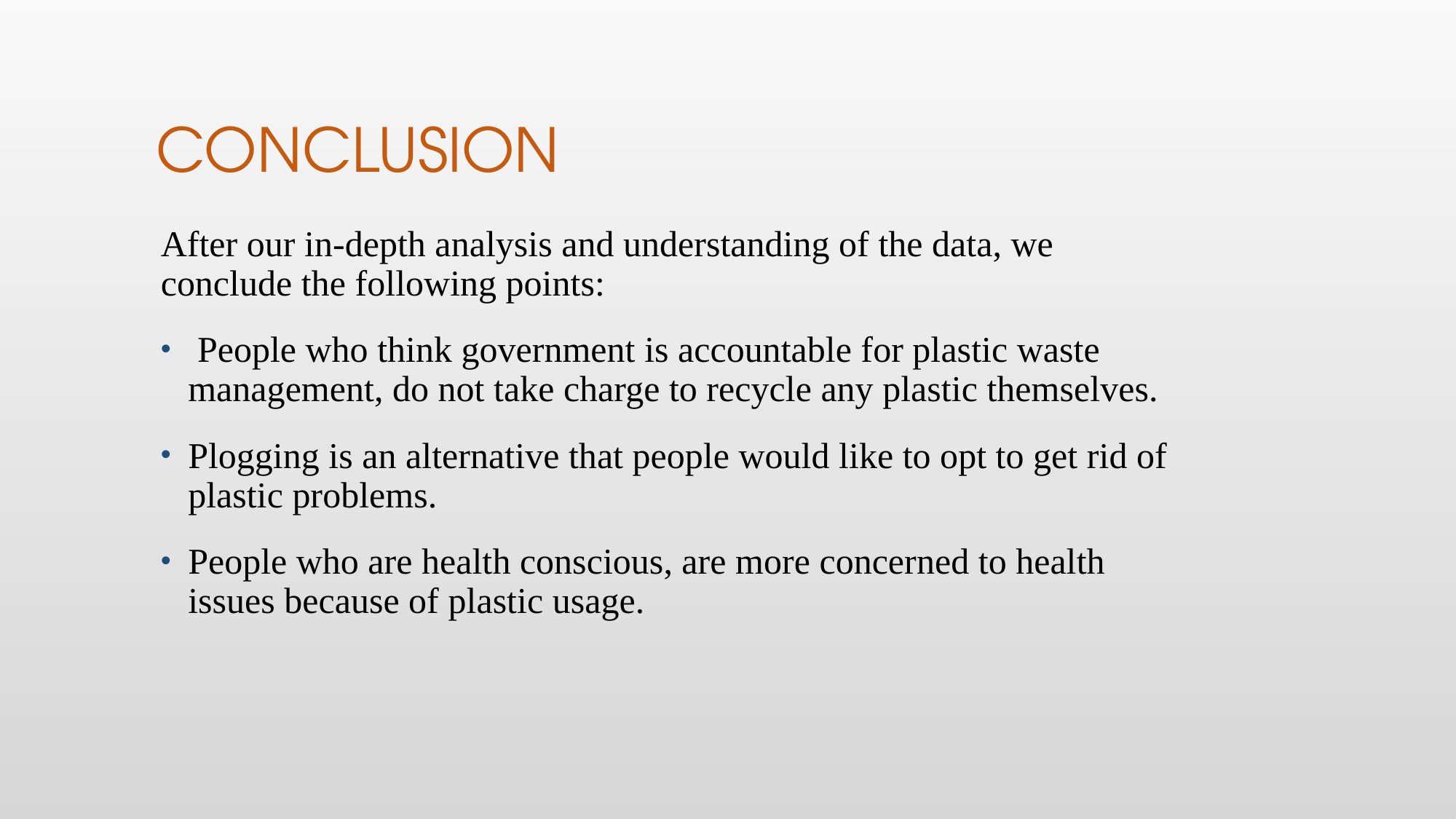

# Conclusion
After our in-depth analysis and understanding of the data, we conclude the following points:
 People who think government is accountable for plastic waste management, do not take charge to recycle any plastic themselves.
Plogging is an alternative that people would like to opt to get rid of plastic problems.
People who are health conscious, are more concerned to health issues because of plastic usage.